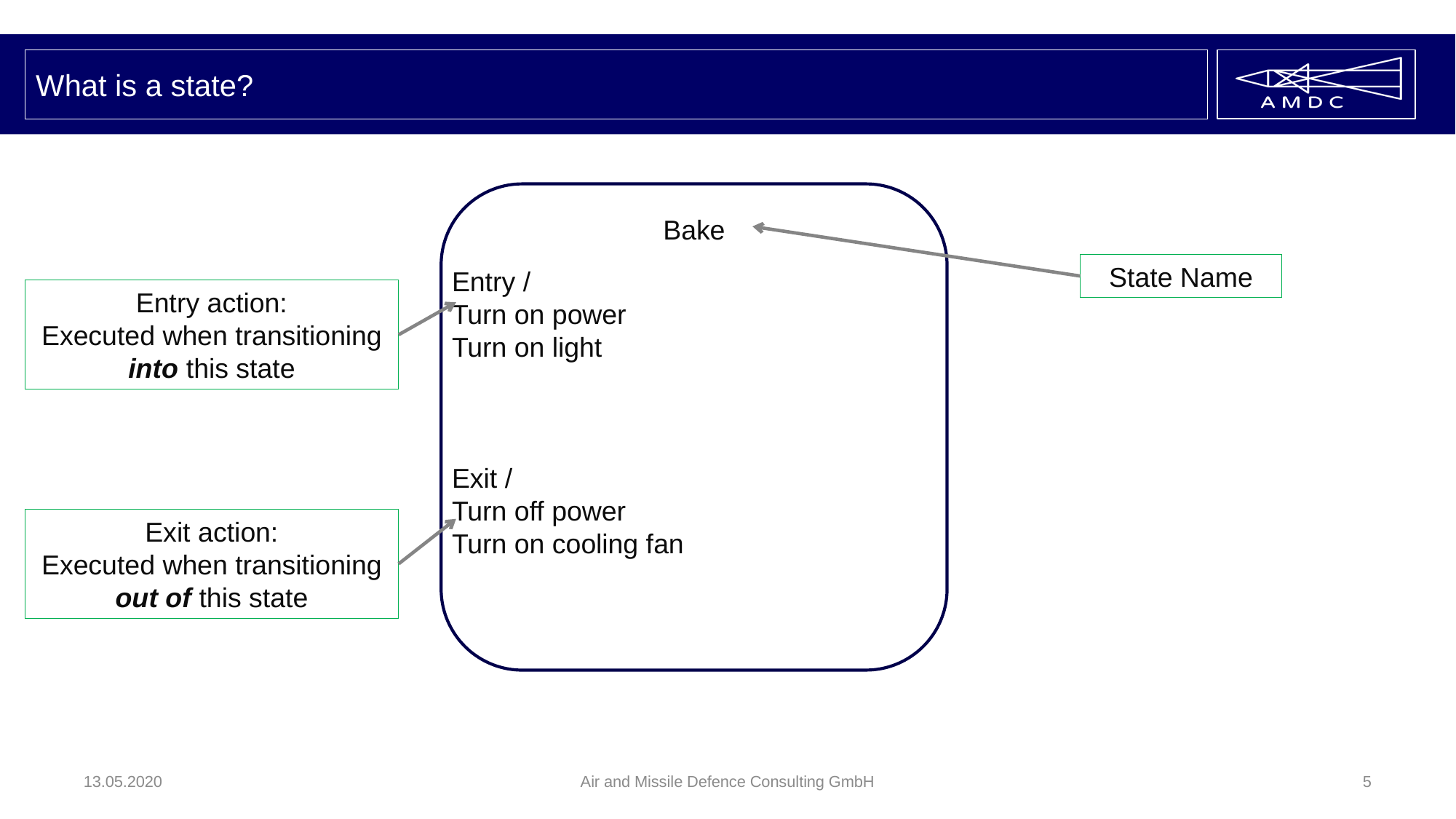

# What is a state?
Bake
Entry /
Turn on power
Turn on light

Exit /
Turn off power
Turn on cooling fan
State Name
Entry action:
Executed when transitioning into this state
Exit action:
Executed when transitioning out of this state
13.05.2020
Air and Missile Defence Consulting GmbH
5